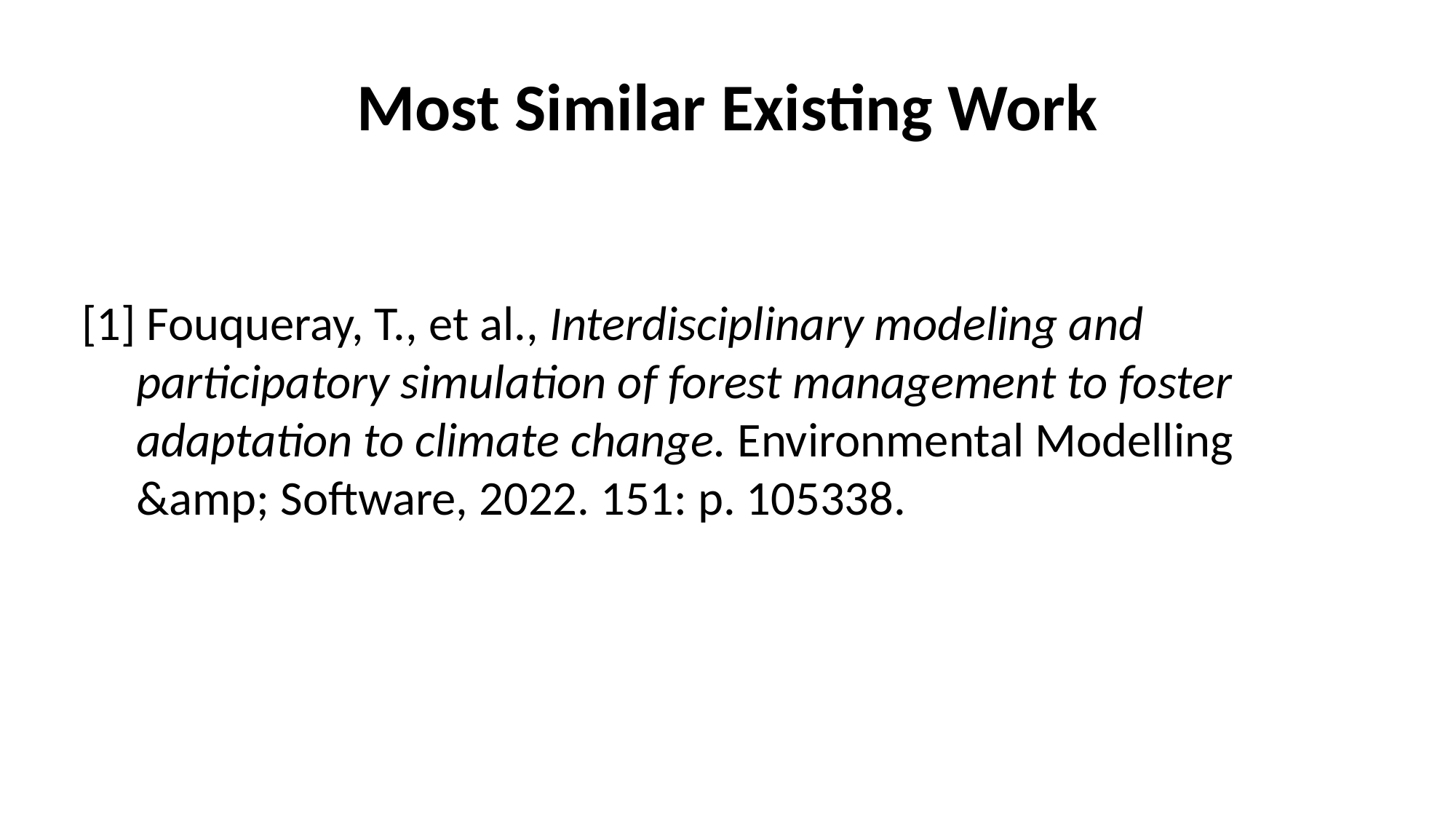

Most Similar Existing Work
[1] Fouqueray, T., et al., Interdisciplinary modeling and participatory simulation of forest management to foster adaptation to climate change. Environmental Modelling &amp; Software, 2022. 151: p. 105338.